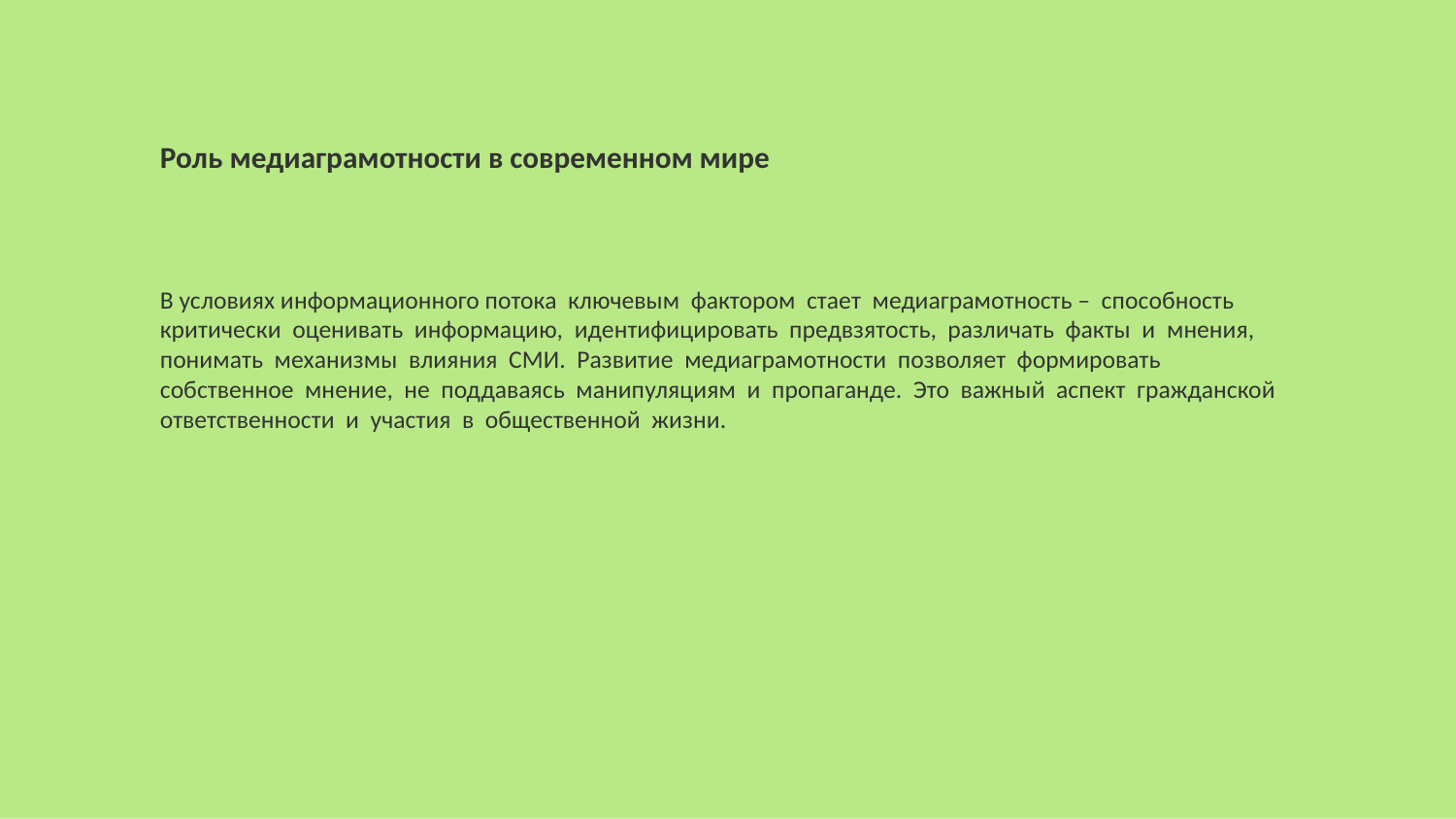

Роль медиаграмотности в современном мире
В условиях информационного потока  ключевым  фактором  стает  медиаграмотность –  способность  критически  оценивать  информацию,  идентифицировать  предвзятость,  различать  факты  и  мнения,  понимать  механизмы  влияния  СМИ.  Развитие  медиаграмотности  позволяет  формировать  собственное  мнение,  не  поддаваясь  манипуляциям  и  пропаганде.  Это  важный  аспект  гражданской  ответственности  и  участия  в  общественной  жизни.